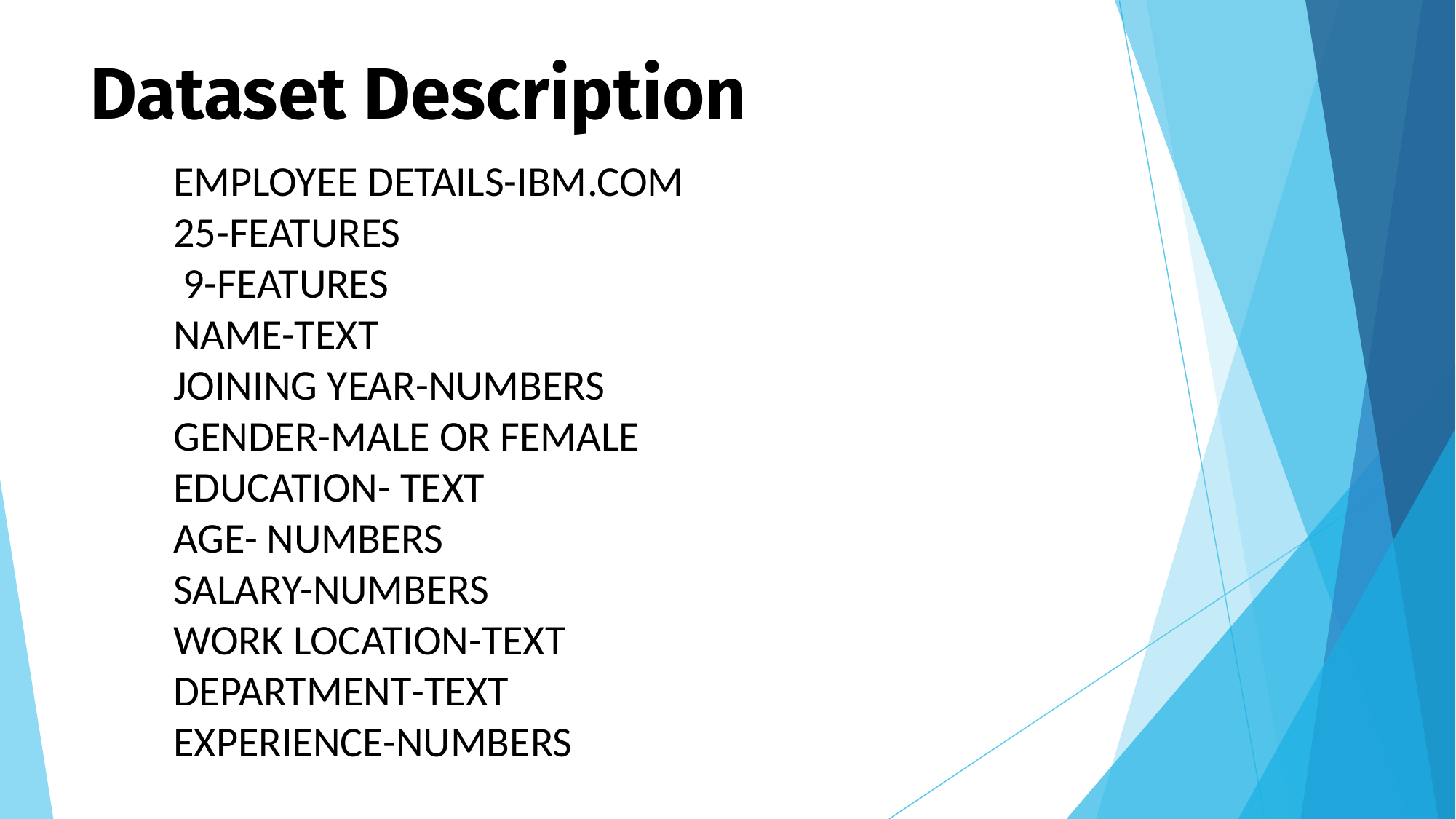

# Dataset Description
EMPLOYEE DETAILS-IBM.COM
25-FEATURES
 9-FEATURES
NAME-TEXT
JOINING YEAR-NUMBERS
GENDER-MALE OR FEMALE
EDUCATION- TEXT
AGE- NUMBERS
SALARY-NUMBERS
WORK LOCATION-TEXT
DEPARTMENT-TEXT
EXPERIENCE-NUMBERS